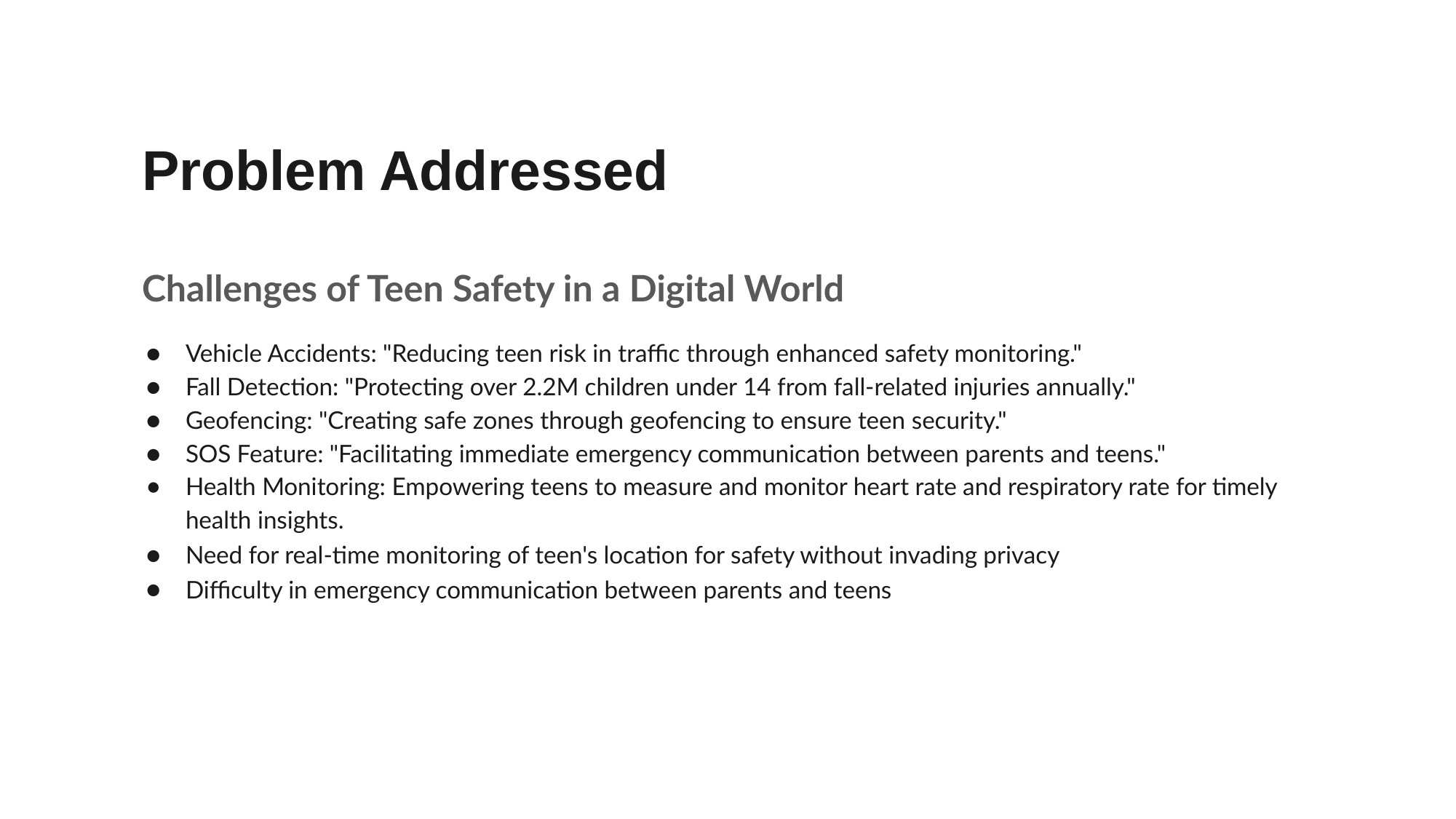

# Problem Addressed
Challenges of Teen Safety in a Digital World

Vehicle Accidents: "Reducing teen risk in traffic through enhanced safety monitoring."
Fall Detection: "Protecting over 2.2M children under 14 from fall-related injuries annually."
Geofencing: "Creating safe zones through geofencing to ensure teen security."
SOS Feature: "Facilitating immediate emergency communication between parents and teens."
Health Monitoring: Empowering teens to measure and monitor heart rate and respiratory rate for timely health insights.
Need for real-time monitoring of teen's location for safety without invading privacy
Difficulty in emergency communication between parents and teens